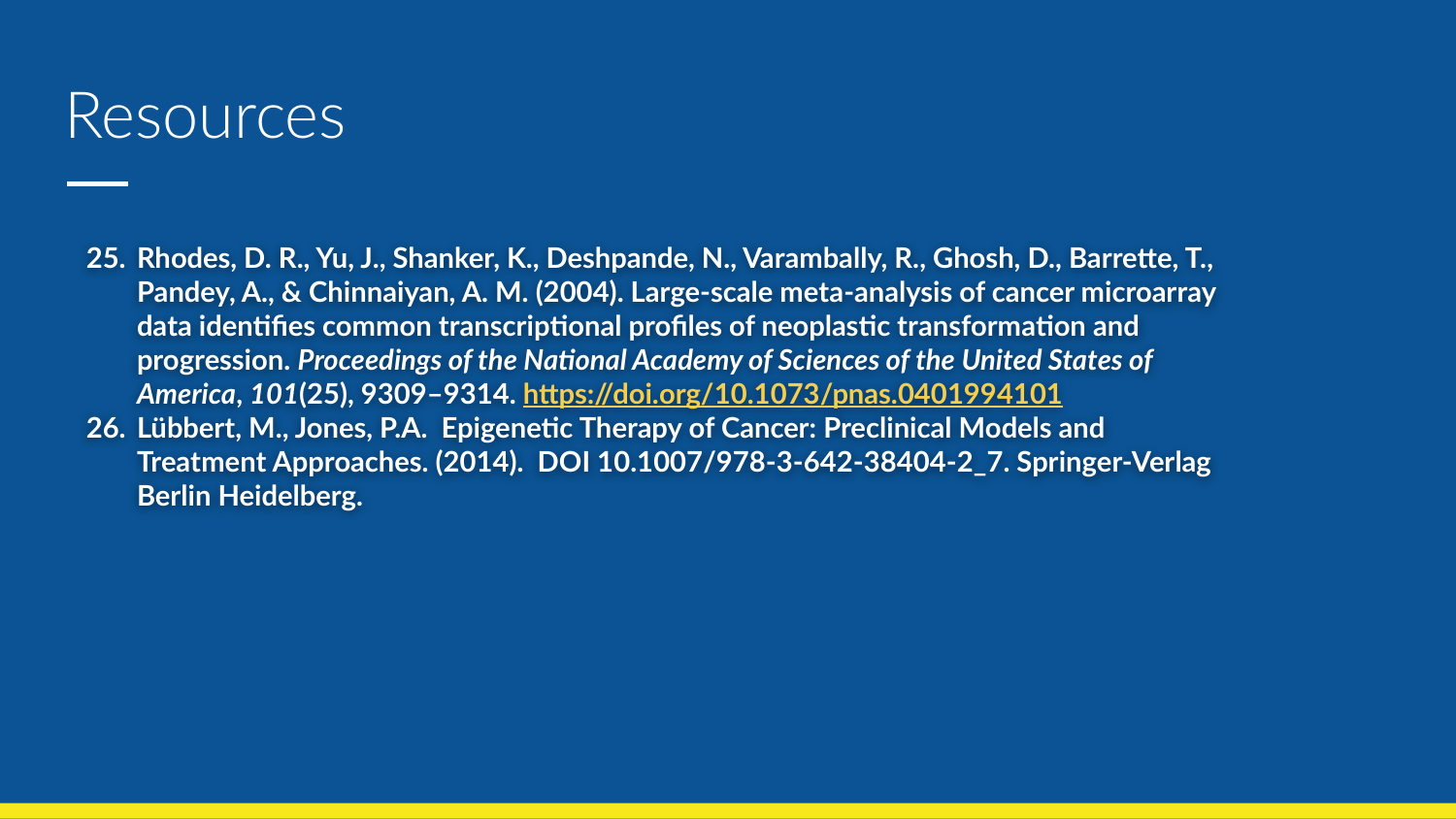

# Resources
Rhodes, D. R., Yu, J., Shanker, K., Deshpande, N., Varambally, R., Ghosh, D., Barrette, T., Pandey, A., & Chinnaiyan, A. M. (2004). Large-scale meta-analysis of cancer microarray data identifies common transcriptional profiles of neoplastic transformation and progression. Proceedings of the National Academy of Sciences of the United States of America, 101(25), 9309–9314. https://doi.org/10.1073/pnas.0401994101
Lübbert, M., Jones, P.A.  Epigenetic Therapy of Cancer: Preclinical Models and Treatment Approaches. (2014).  DOI 10.1007/978-3-642-38404-2_7. Springer-Verlag Berlin Heidelberg.